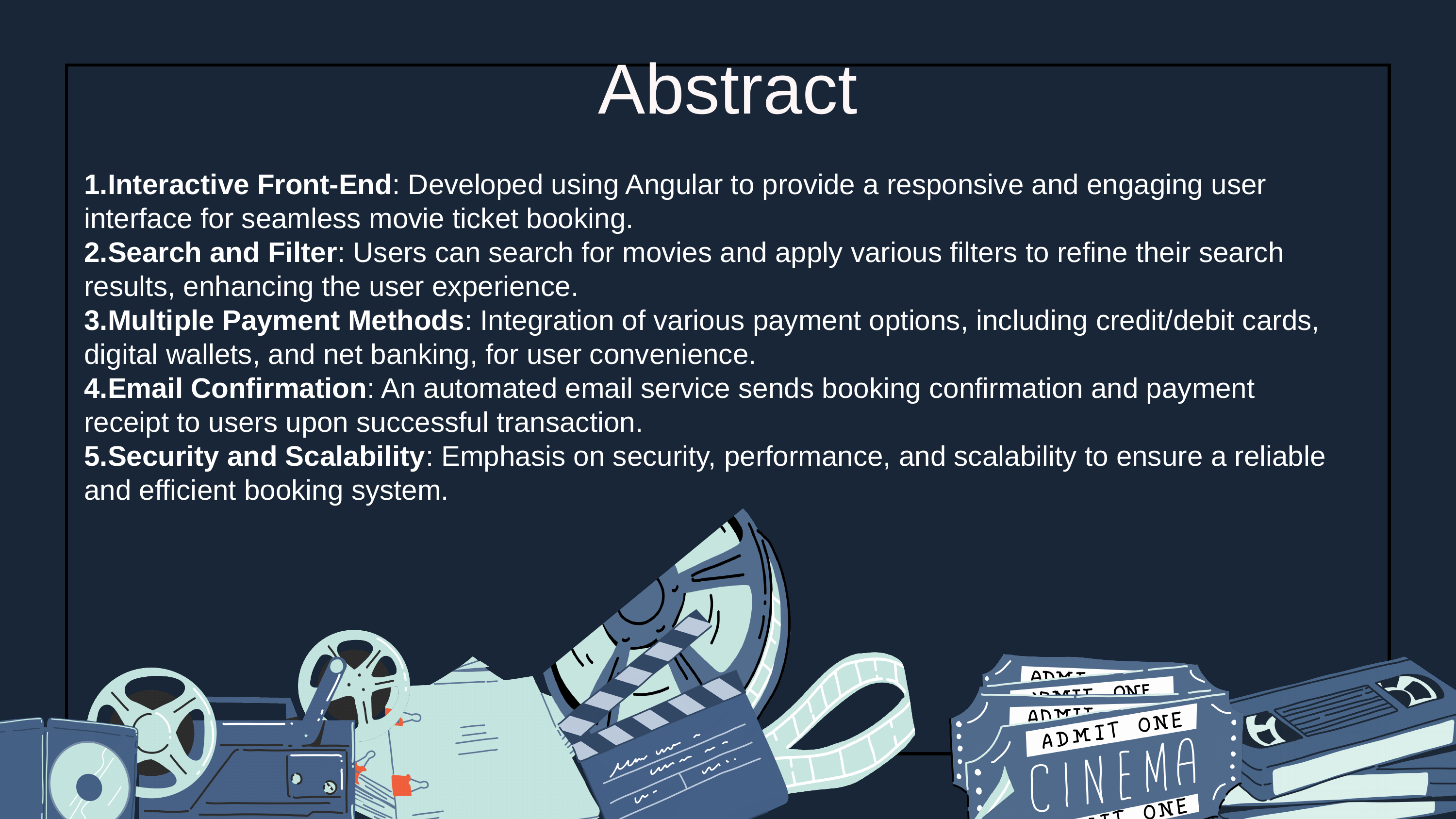

Abstract

Interactive Front-End: Developed using Angular to provide a responsive and engaging user interface for seamless movie ticket booking.
Search and Filter: Users can search for movies and apply various filters to refine their search results, enhancing the user experience.
Multiple Payment Methods: Integration of various payment options, including credit/debit cards, digital wallets, and net banking, for user convenience.
Email Confirmation: An automated email service sends booking confirmation and payment receipt to users upon successful transaction.
Security and Scalability: Emphasis on security, performance, and scalability to ensure a reliable and efficient booking system.